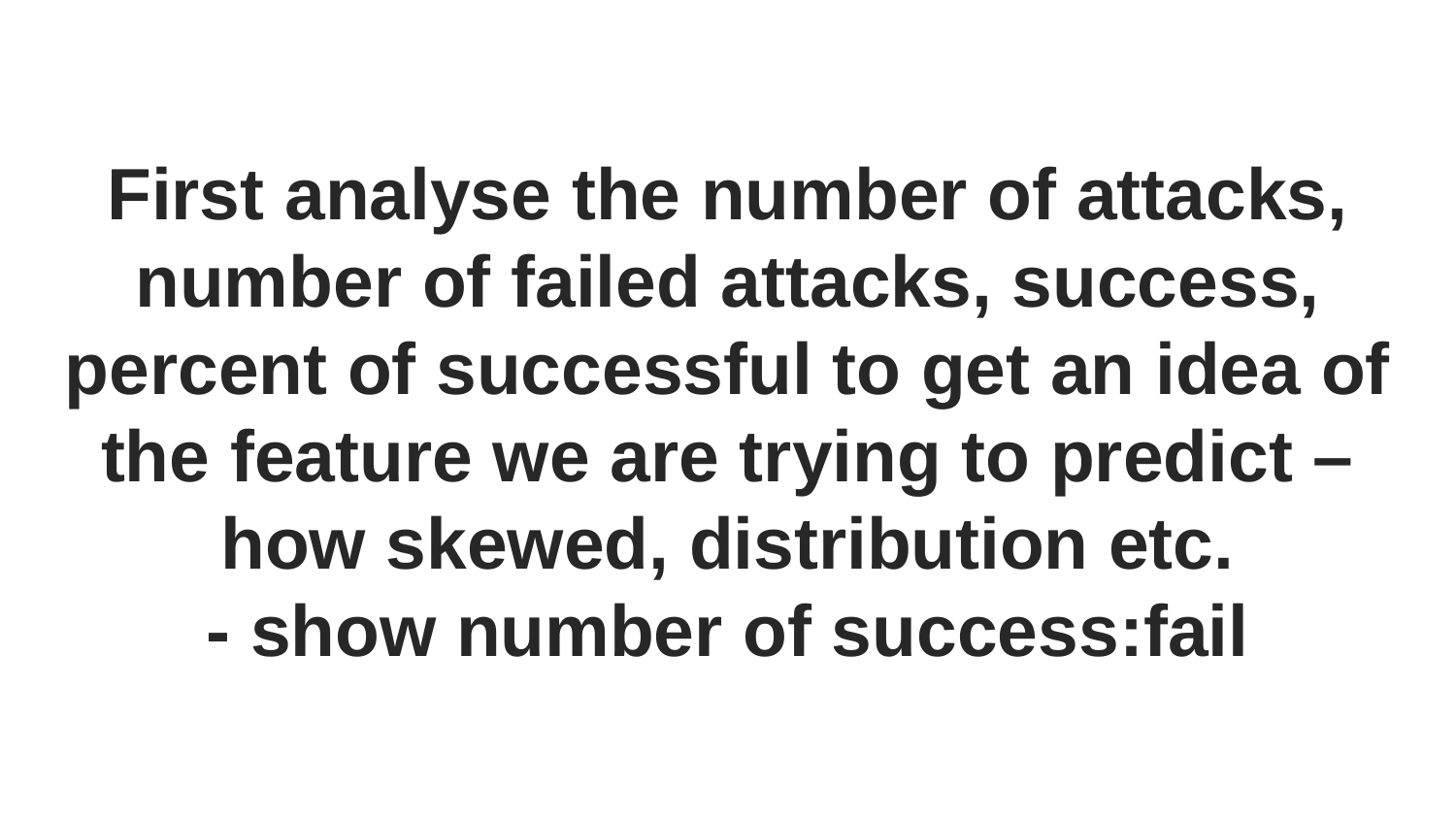

# First analyse the number of attacks, number of failed attacks, success, percent of successful to get an idea of the feature we are trying to predict – how skewed, distribution etc. - show number of success:fail